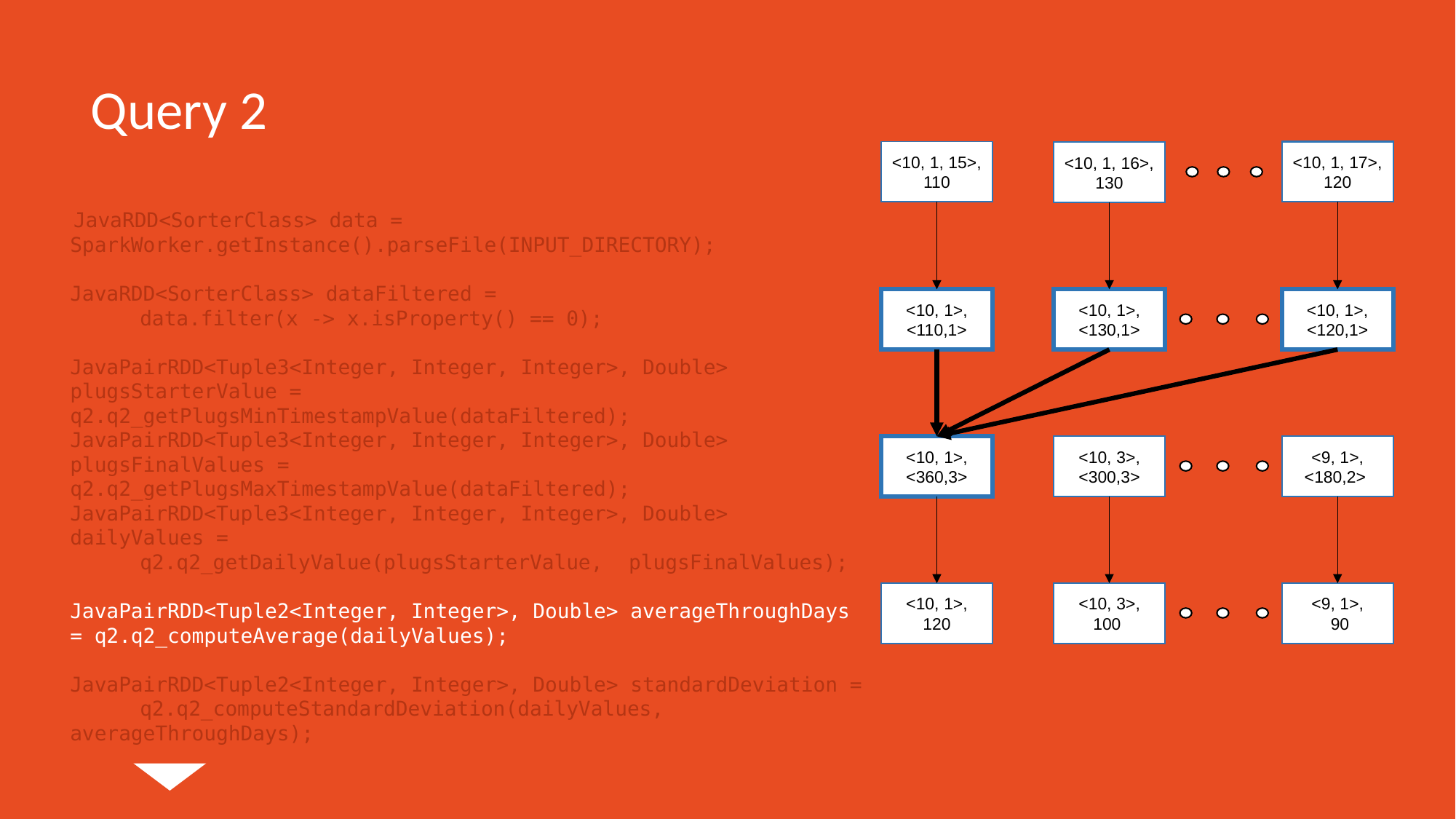

# Query 2
<10, 1, 17>,
 120
<10, 1, 15>,
 110
<10, 1, 16>,
 130

 JavaRDD<SorterClass> data = SparkWorker.getInstance().parseFile(INPUT_DIRECTORY);

JavaRDD<SorterClass> dataFiltered =
	data.filter(x -> x.isProperty() == 0);

JavaPairRDD<Tuple3<Integer, Integer, Integer>, Double> plugsStarterValue = 	q2.q2_getPlugsMinTimestampValue(dataFiltered);
JavaPairRDD<Tuple3<Integer, Integer, Integer>, Double> plugsFinalValues = 	q2.q2_getPlugsMaxTimestampValue(dataFiltered);
JavaPairRDD<Tuple3<Integer, Integer, Integer>, Double> dailyValues =
	q2.q2_getDailyValue(plugsStarterValue, 	plugsFinalValues);

JavaPairRDD<Tuple2<Integer, Integer>, Double> averageThroughDays = q2.q2_computeAverage(dailyValues);

JavaPairRDD<Tuple2<Integer, Integer>, Double> standardDeviation = 	q2.q2_computeStandardDeviation(dailyValues, 	averageThroughDays);
<10, 1>,
 <110,1>
<10, 1>,
 <130,1>
<10, 1>,
 <120,1>

<10, 1>,
 <360,3>
<10, 3>,
 <300,3>
<9, 1>,
 <180,2>

<10, 1>,
120
<10, 3>,
100
<9, 1>,
 90